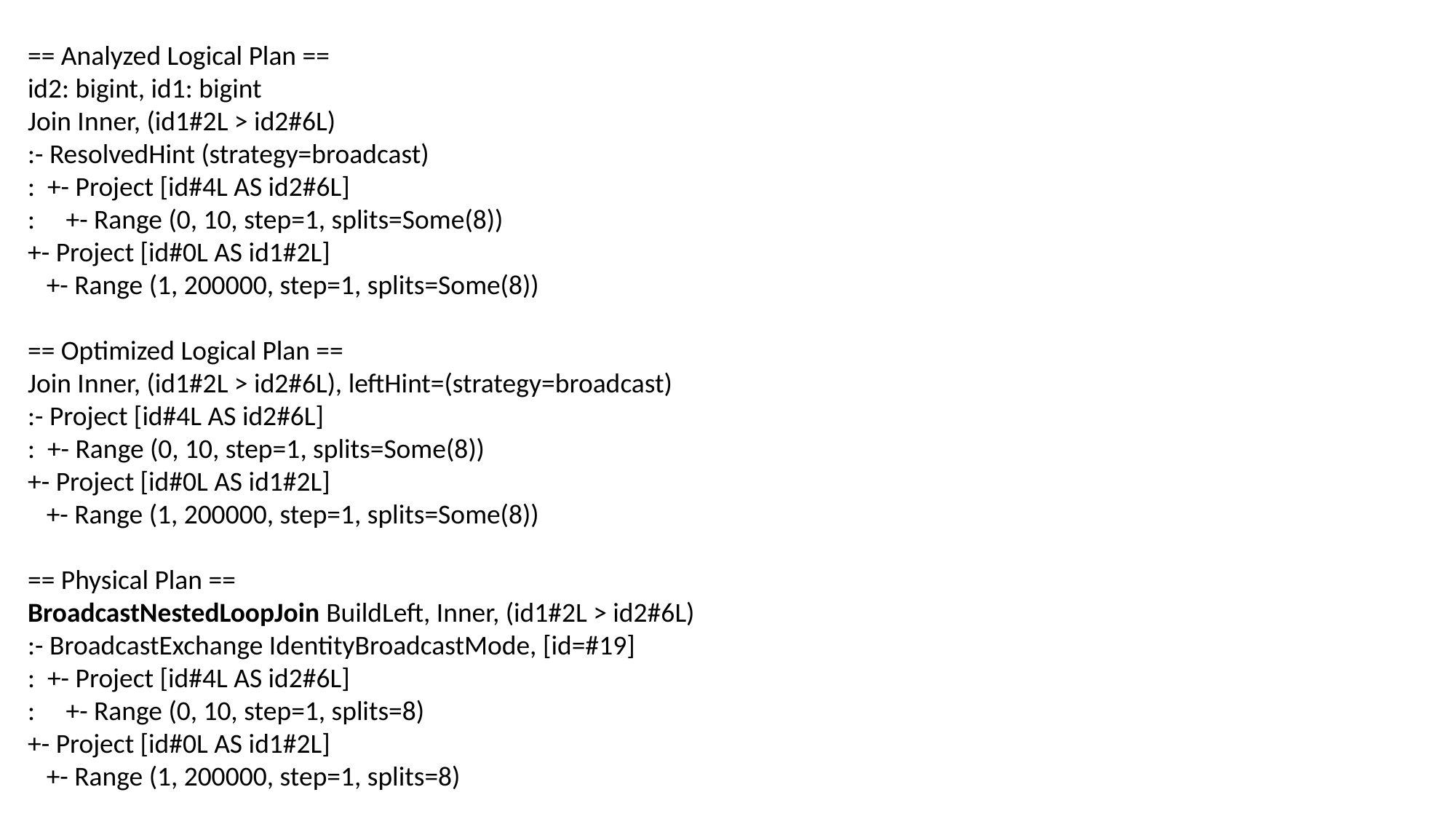

== Analyzed Logical Plan ==
id2: bigint, id1: bigint
Join Inner, (id1#2L > id2#6L)
:- ResolvedHint (strategy=broadcast)
:  +- Project [id#4L AS id2#6L]
:     +- Range (0, 10, step=1, splits=Some(8))
+- Project [id#0L AS id1#2L]
   +- Range (1, 200000, step=1, splits=Some(8))

== Optimized Logical Plan ==
Join Inner, (id1#2L > id2#6L), leftHint=(strategy=broadcast)
:- Project [id#4L AS id2#6L]
:  +- Range (0, 10, step=1, splits=Some(8))
+- Project [id#0L AS id1#2L]
   +- Range (1, 200000, step=1, splits=Some(8))

== Physical Plan ==
BroadcastNestedLoopJoin BuildLeft, Inner, (id1#2L > id2#6L)
:- BroadcastExchange IdentityBroadcastMode, [id=#19]
:  +- Project [id#4L AS id2#6L]
:     +- Range (0, 10, step=1, splits=8)
+- Project [id#0L AS id1#2L]
   +- Range (1, 200000, step=1, splits=8)